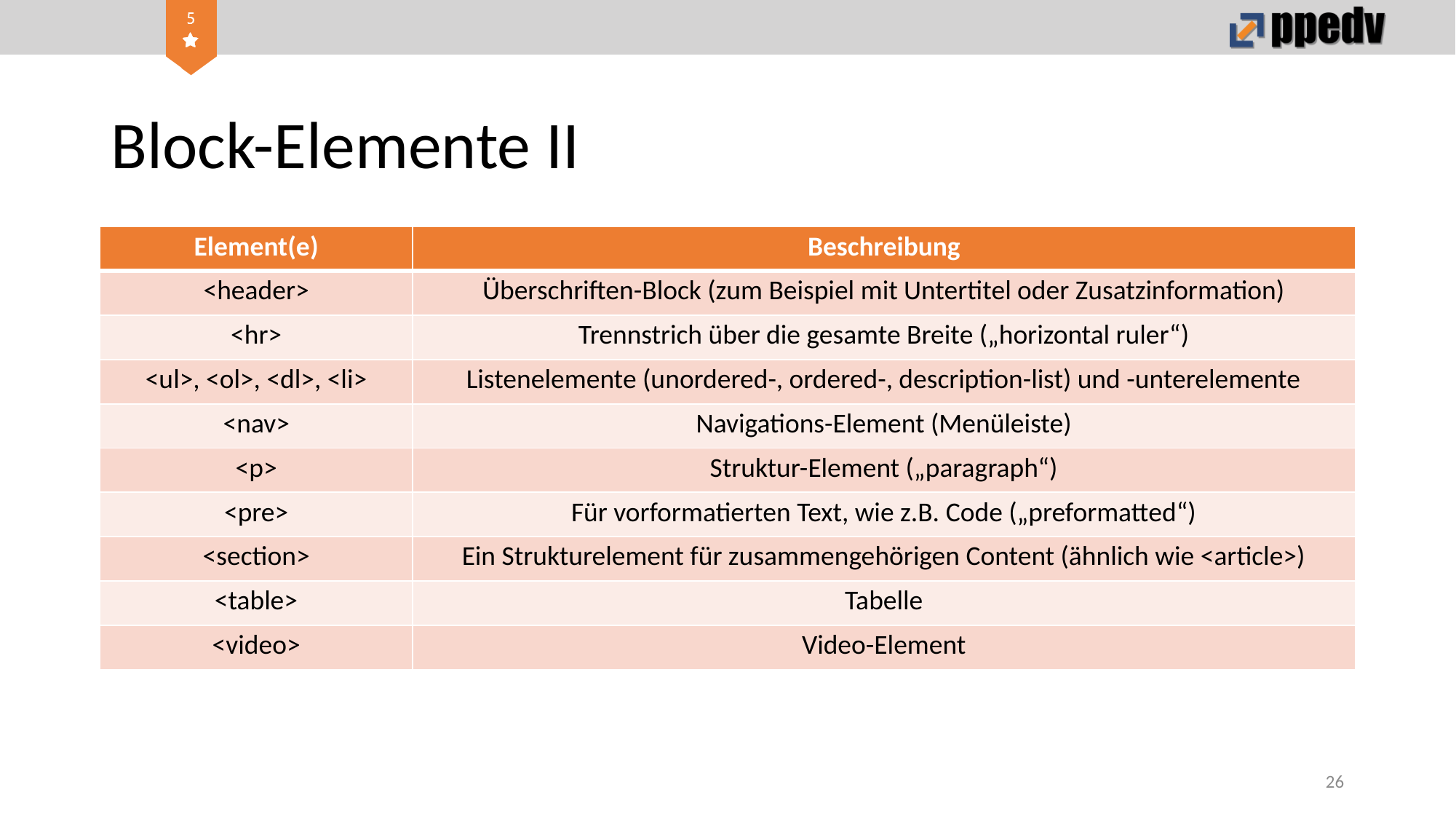

# Block-Elemente II
| Element(e) | Beschreibung |
| --- | --- |
| <header> | Überschriften-Block (zum Beispiel mit Untertitel oder Zusatzinformation) |
| <hr> | Trennstrich über die gesamte Breite („horizontal ruler“) |
| <ul>, <ol>, <dl>, <li> | Listenelemente (unordered-, ordered-, description-list) und -unterelemente |
| <nav> | Navigations-Element (Menüleiste) |
| <p> | Struktur-Element („paragraph“) |
| <pre> | Für vorformatierten Text, wie z.B. Code („preformatted“) |
| <section> | Ein Strukturelement für zusammengehörigen Content (ähnlich wie <article>) |
| <table> | Tabelle |
| <video> | Video-Element |
26